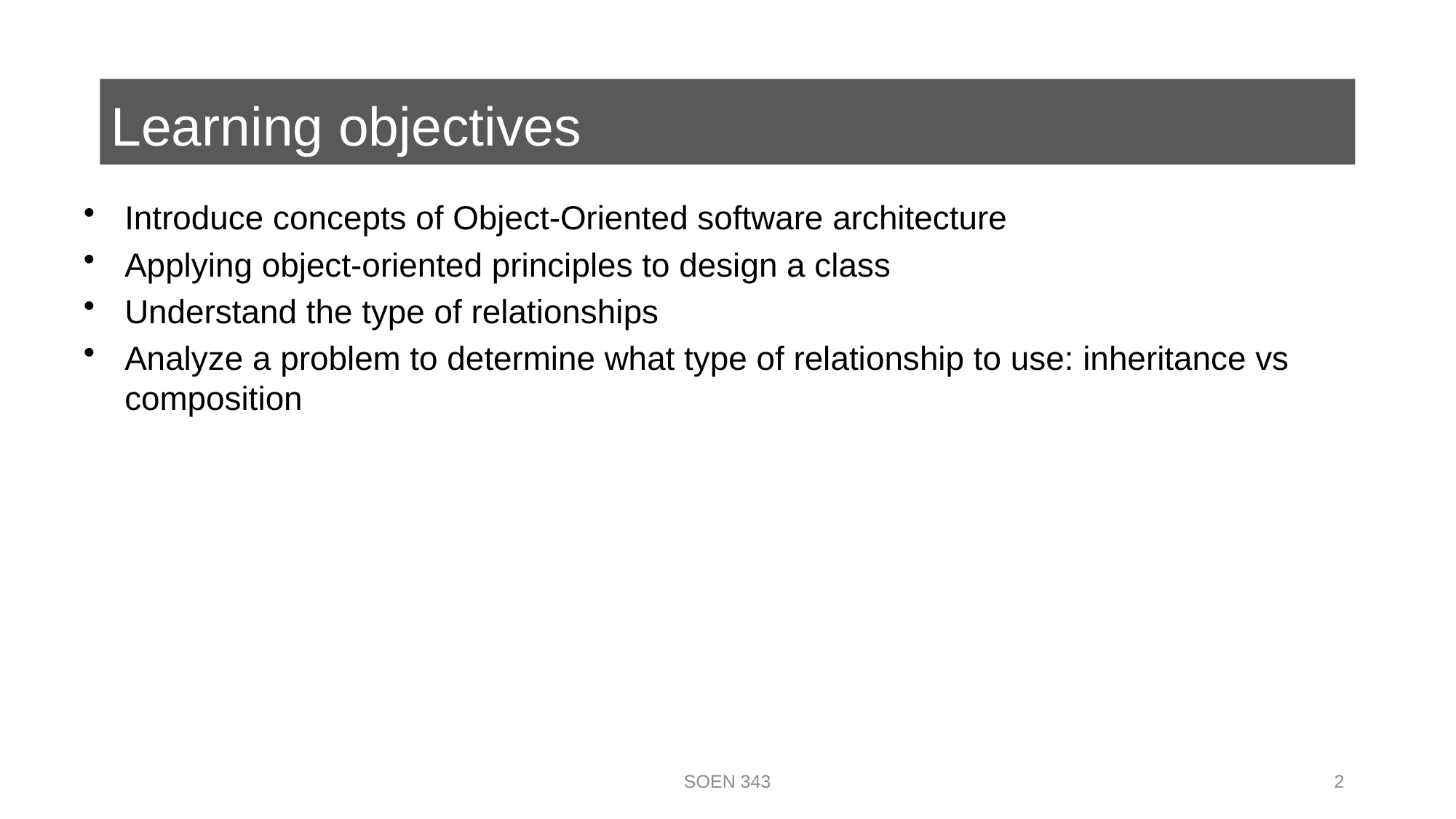

# Learning objectives
Introduce concepts of Object-Oriented software architecture
Applying object-oriented principles to design a class
Understand the type of relationships
Analyze a problem to determine what type of relationship to use: inheritance vs composition

SOEN 343
2